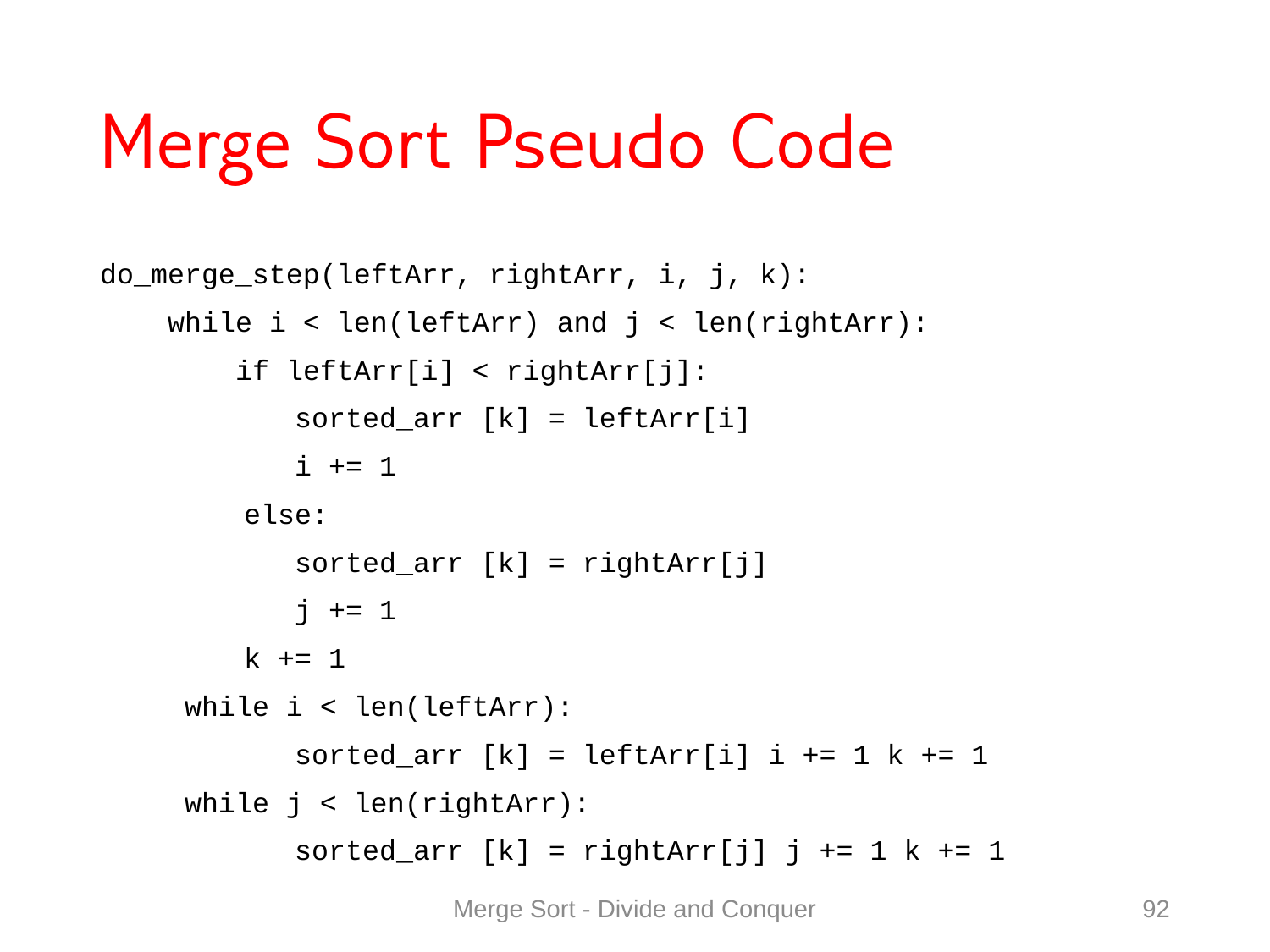

# Merge Sort Pseudo Code
do_merge_step(leftArr, rightArr, i, j, k):
    while i < len(leftArr) and j < len(rightArr):
        if leftArr[i] < rightArr[j]:
	    sorted_arr [k] = leftArr[i]
	    i += 1
	 else:
	    sorted_arr [k] = rightArr[j]
	    j += 1
	 k += 1
     while i < len(leftArr):
	    sorted_arr [k] = leftArr[i] i += 1 k += 1
     while j < len(rightArr):
	    sorted_arr [k] = rightArr[j] j += 1 k += 1

Merge Sort - Divide and Conquer
92